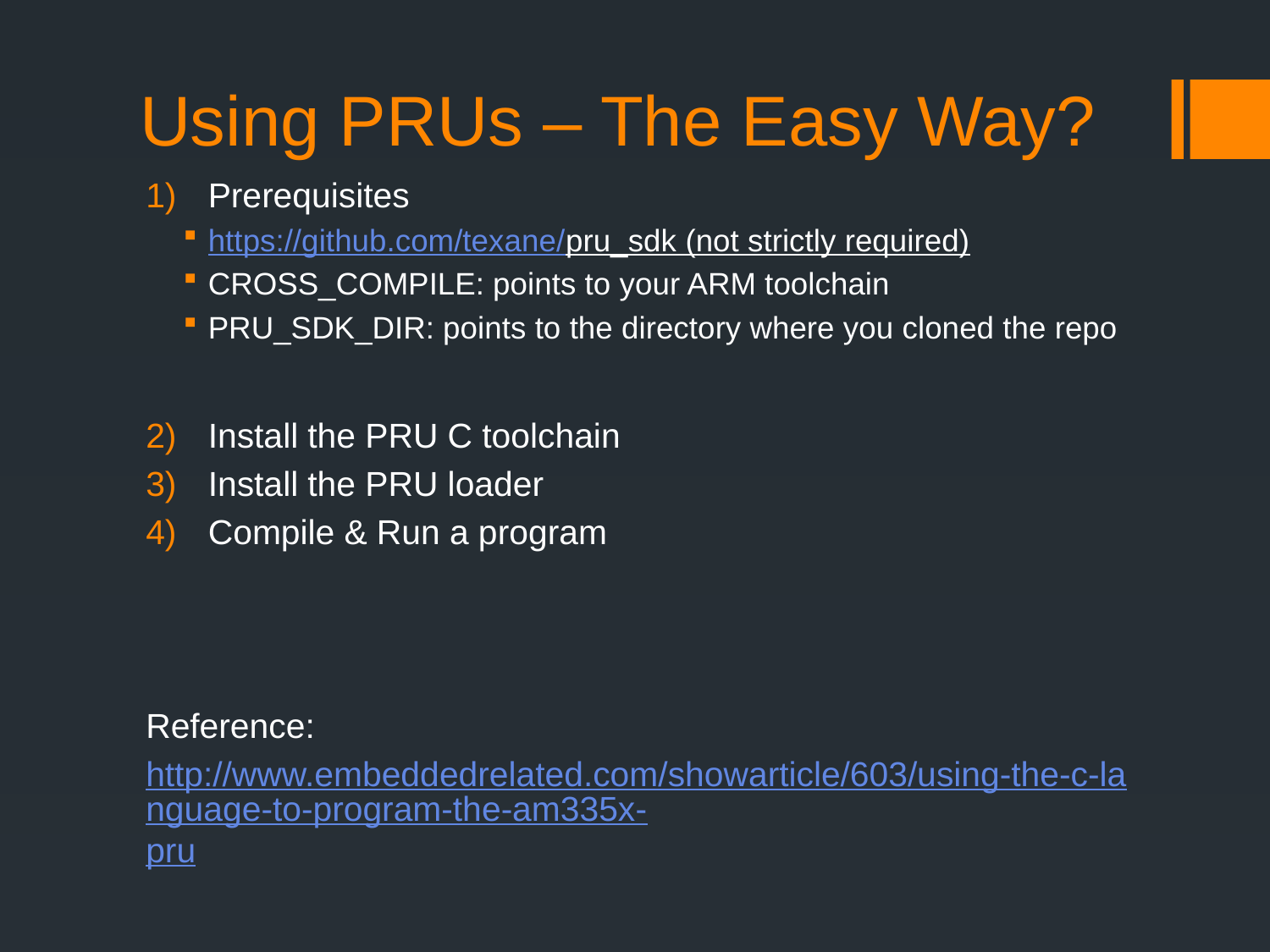

# Using PRUs – The Easy Way?
Prerequisites
https://github.com/texane/pru_sdk (not strictly required)
CROSS_COMPILE: points to your ARM toolchain
PRU_SDK_DIR: points to the directory where you cloned the repo

Install the PRU C toolchain
Install the PRU loader
Compile & Run a program

Reference:
http://www.embeddedrelated.com/showarticle/603/using-the-c-language-to-program-the-am335x-pru